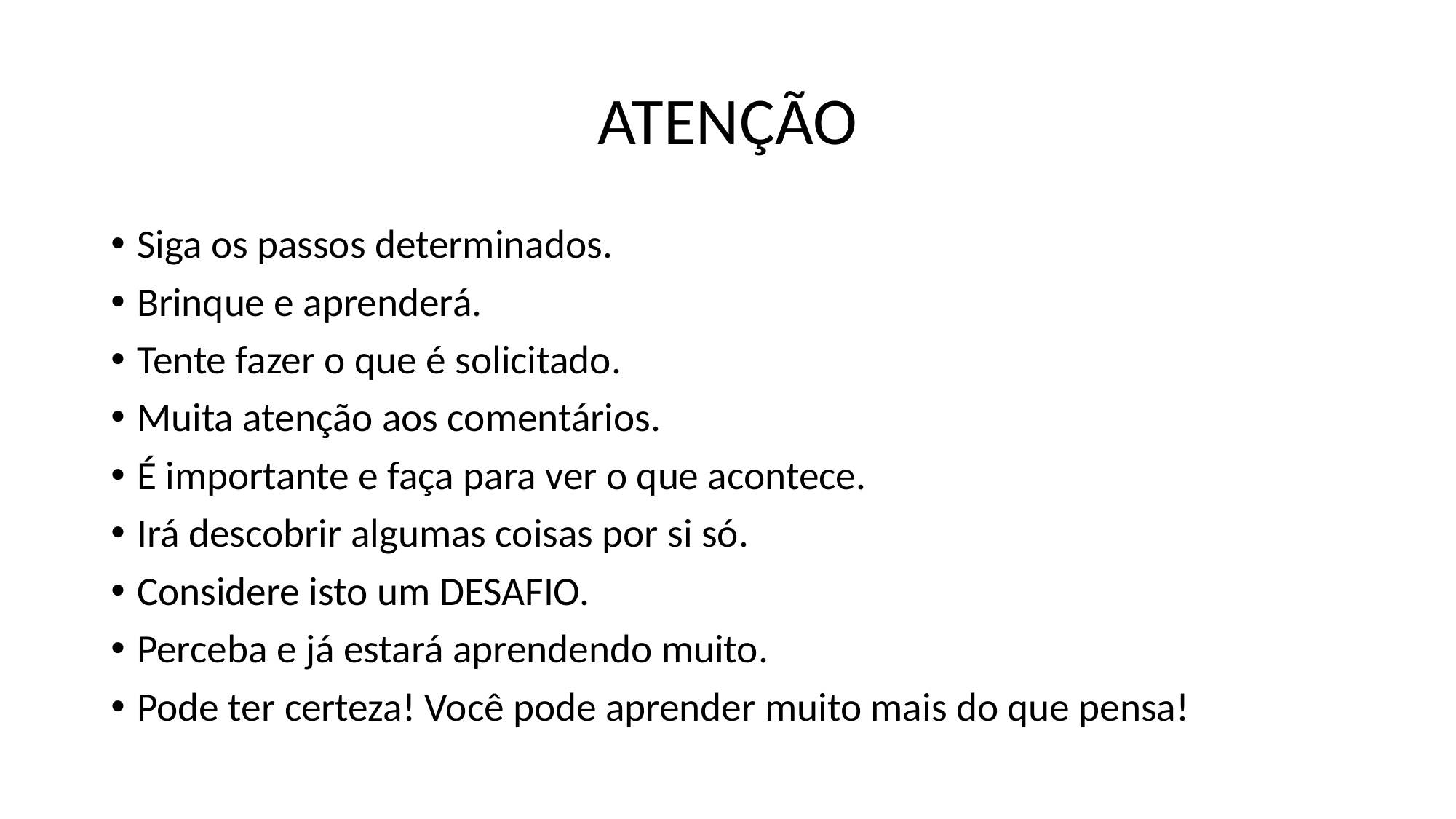

# ATENÇÃO
Siga os passos determinados.
Brinque e aprenderá.
Tente fazer o que é solicitado.
Muita atenção aos comentários.
É importante e faça para ver o que acontece.
Irá descobrir algumas coisas por si só.
Considere isto um DESAFIO.
Perceba e já estará aprendendo muito.
Pode ter certeza! Você pode aprender muito mais do que pensa!